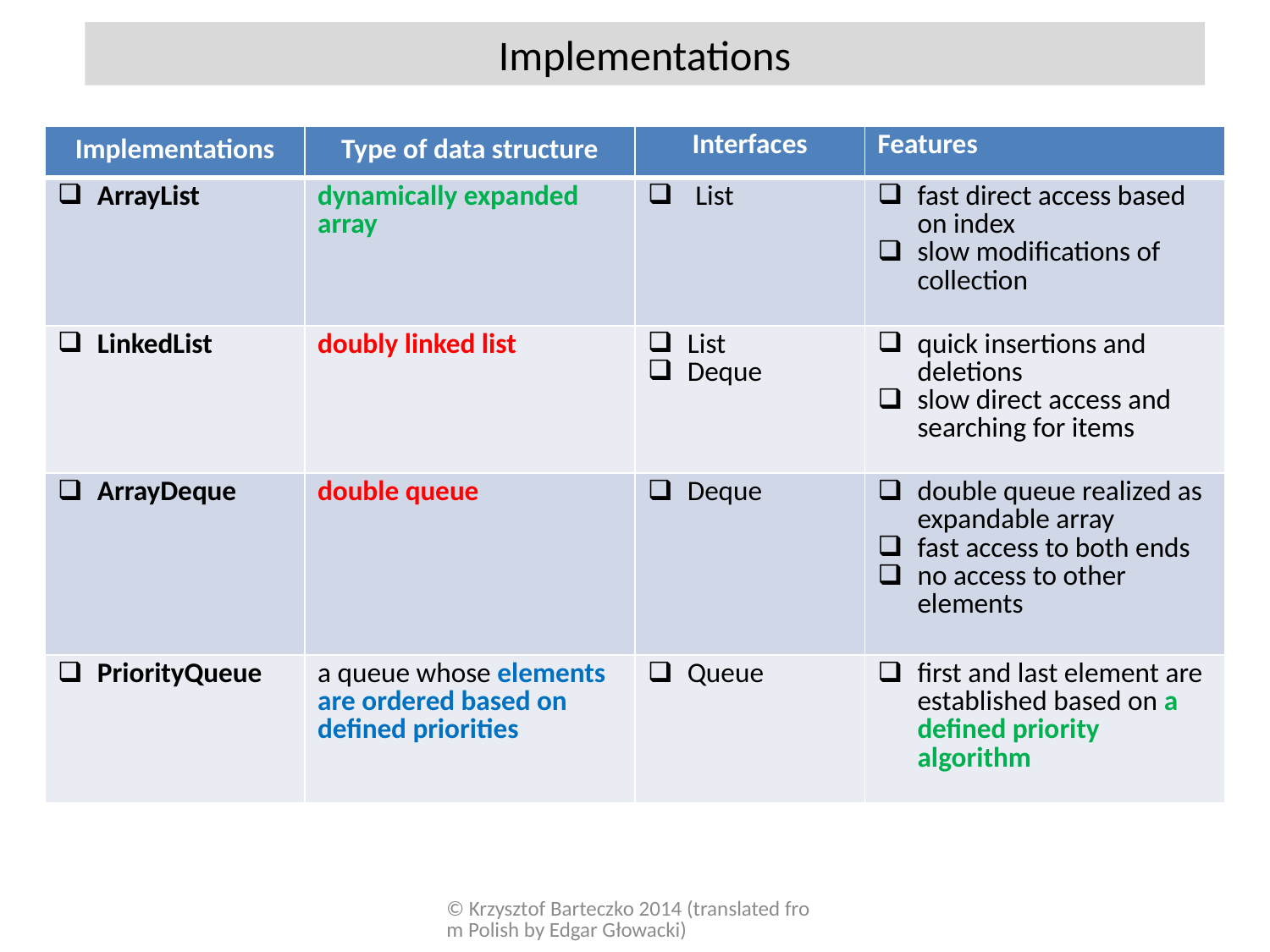

Implementations
| Implementations | Type of data structure | Interfaces | Features |
| --- | --- | --- | --- |
| ArrayList | dynamically expanded array | List | fast direct access based on index slow modifications of collection |
| LinkedList | doubly linked list | List Deque | quick insertions and deletions slow direct access and searching for items |
| ArrayDeque | double queue | Deque | double queue realized as expandable array fast access to both ends no access to other elements |
| PriorityQueue | a queue whose elements are ordered based on defined priorities | Queue | first and last element are established based on a defined priority algorithm |
© Krzysztof Barteczko 2014 (translated from Polish by Edgar Głowacki)